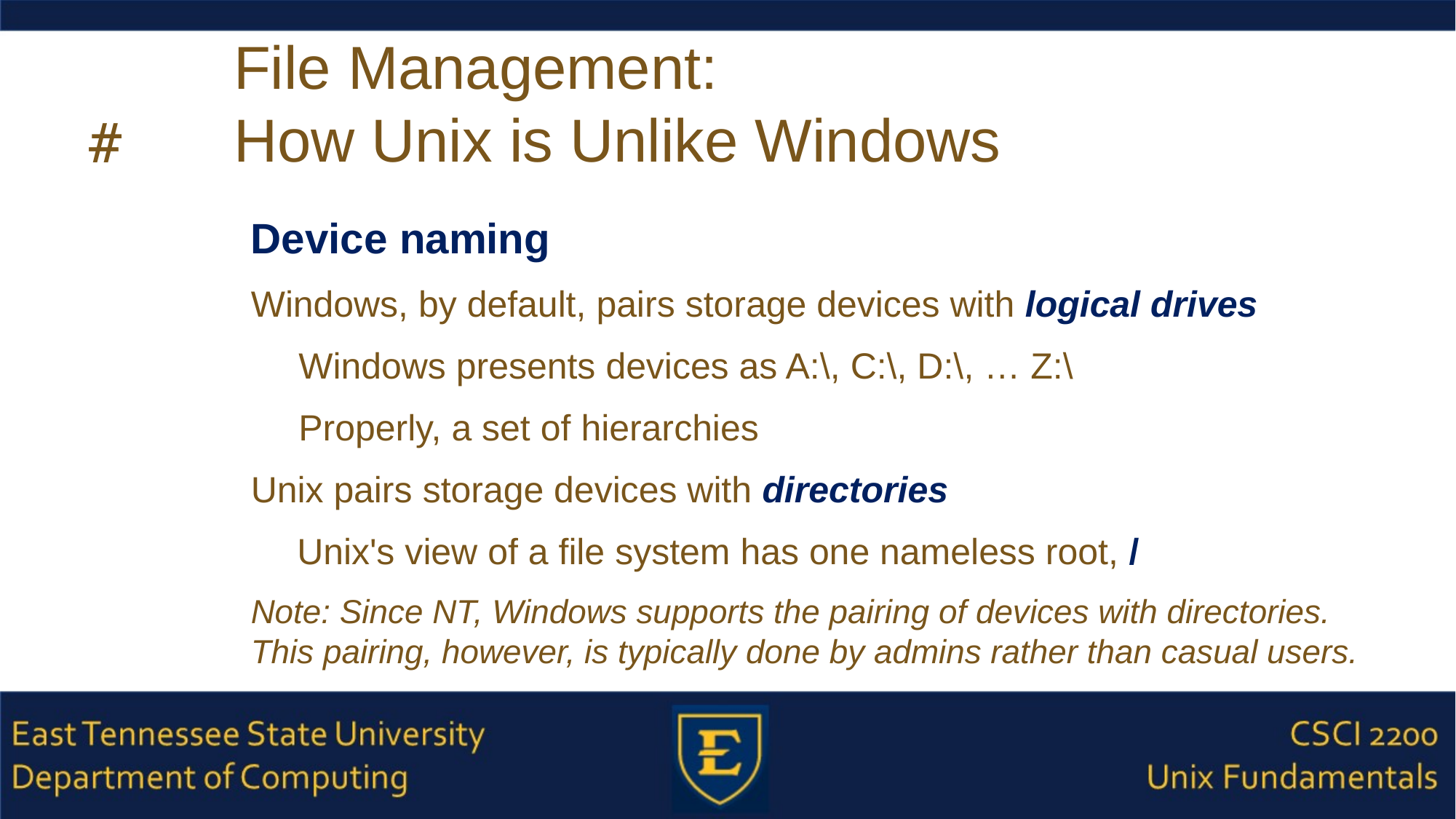

# File Management: How Unix is Unlike Windows
Device naming
Windows, by default, pairs storage devices with logical drives
Windows presents devices as A:\, C:\, D:\, … Z:\
Properly, a set of hierarchies
Unix pairs storage devices with directories
Unix's view of a file system has one nameless root, /
Note: Since NT, Windows supports the pairing of devices with directories. This pairing, however, is typically done by admins rather than casual users.